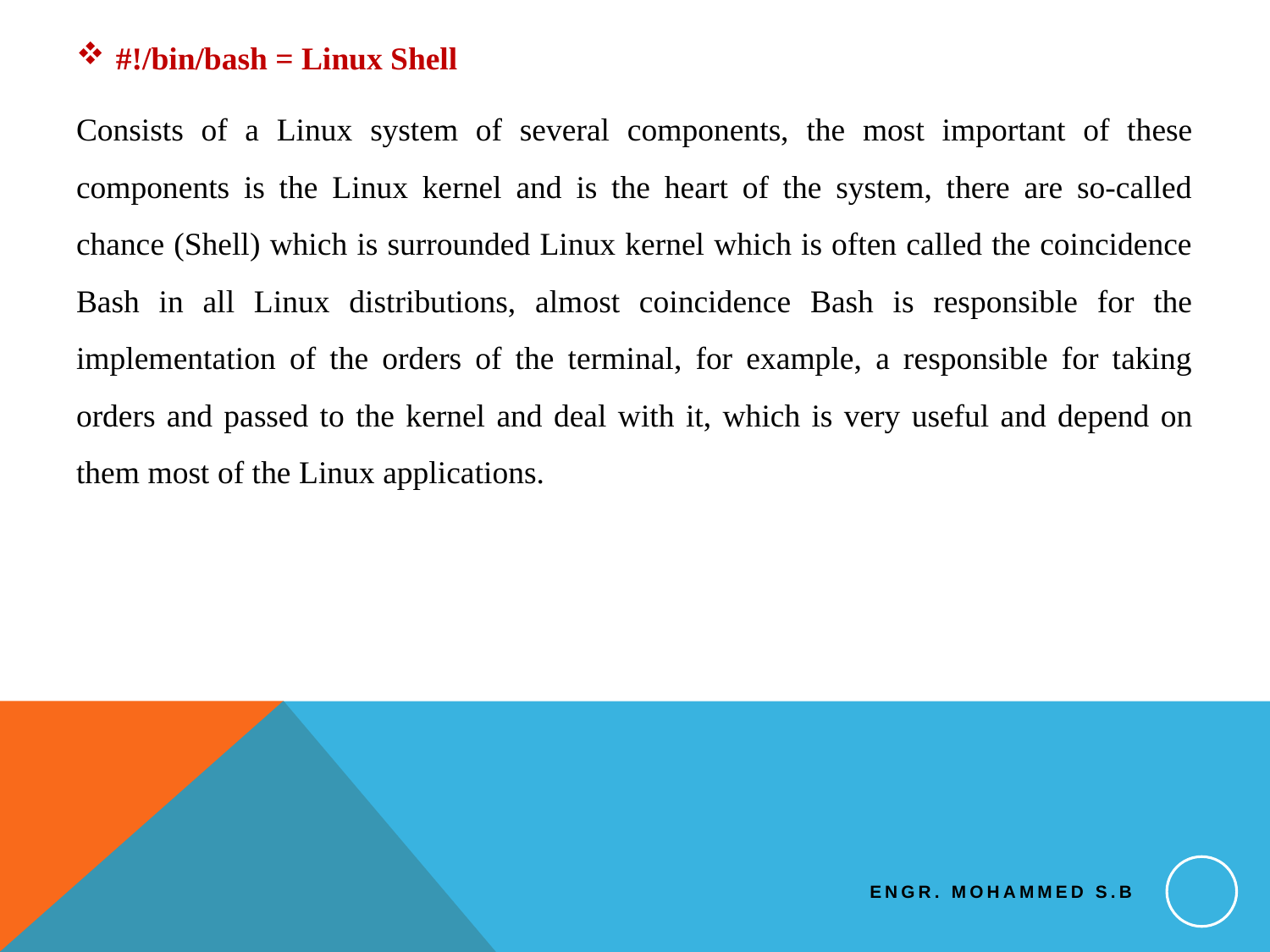

#!/bin/bash = Linux Shell
Consists of a Linux system of several components, the most important of these components is the Linux kernel and is the heart of the system, there are so-called chance (Shell) which is surrounded Linux kernel which is often called the coincidence Bash in all Linux distributions, almost coincidence Bash is responsible for the implementation of the orders of the terminal, for example, a responsible for taking orders and passed to the kernel and deal with it, which is very useful and depend on them most of the Linux applications.

107
Engr. Mohammed S.B